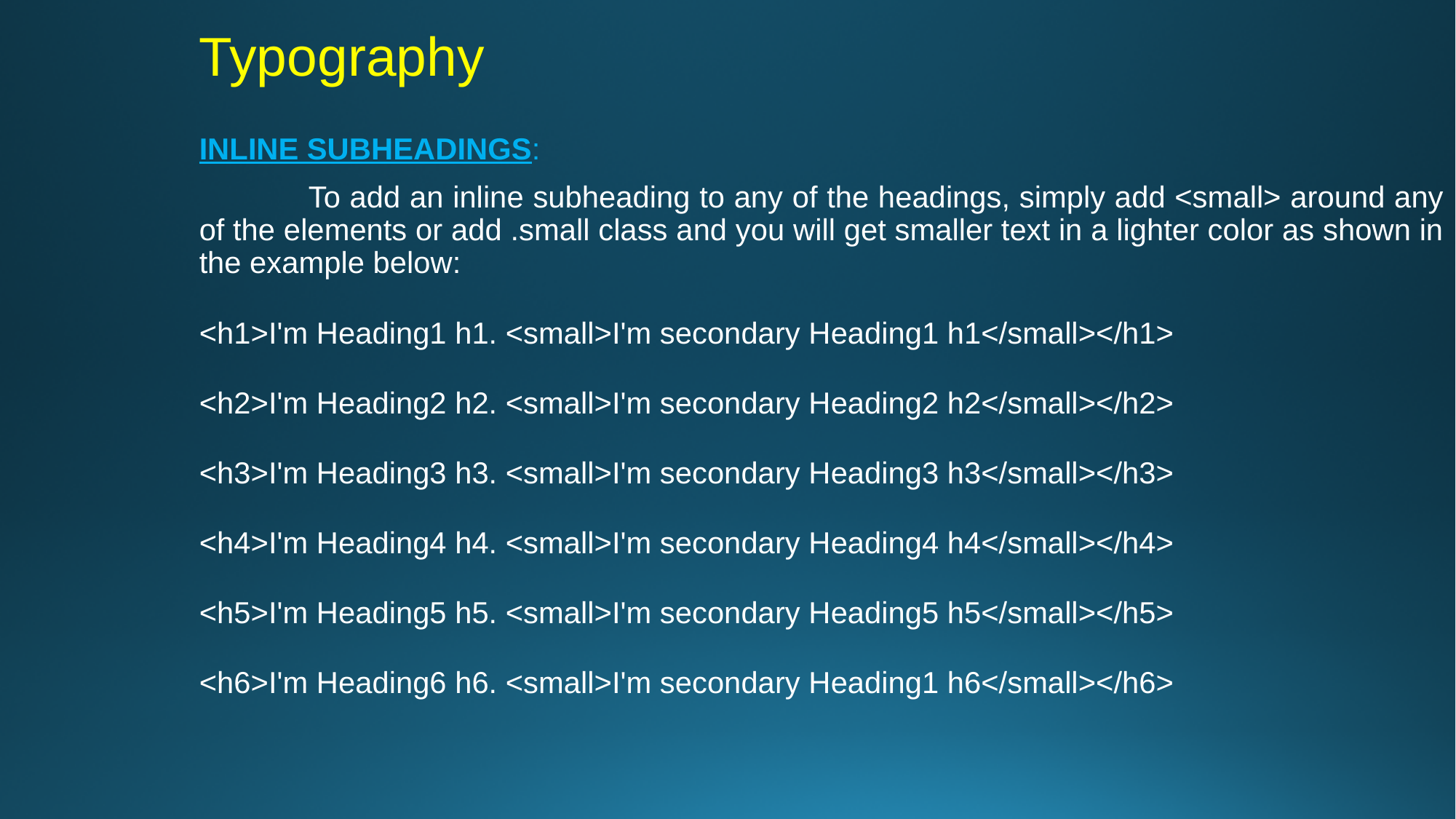

# Typography
INLINE SUBHEADINGS:
	To add an inline subheading to any of the headings, simply add <small> around any of the elements or add .small class and you will get smaller text in a lighter color as shown in the example below:
<h1>I'm Heading1 h1. <small>I'm secondary Heading1 h1</small></h1>
<h2>I'm Heading2 h2. <small>I'm secondary Heading2 h2</small></h2>
<h3>I'm Heading3 h3. <small>I'm secondary Heading3 h3</small></h3>
<h4>I'm Heading4 h4. <small>I'm secondary Heading4 h4</small></h4>
<h5>I'm Heading5 h5. <small>I'm secondary Heading5 h5</small></h5>
<h6>I'm Heading6 h6. <small>I'm secondary Heading1 h6</small></h6>